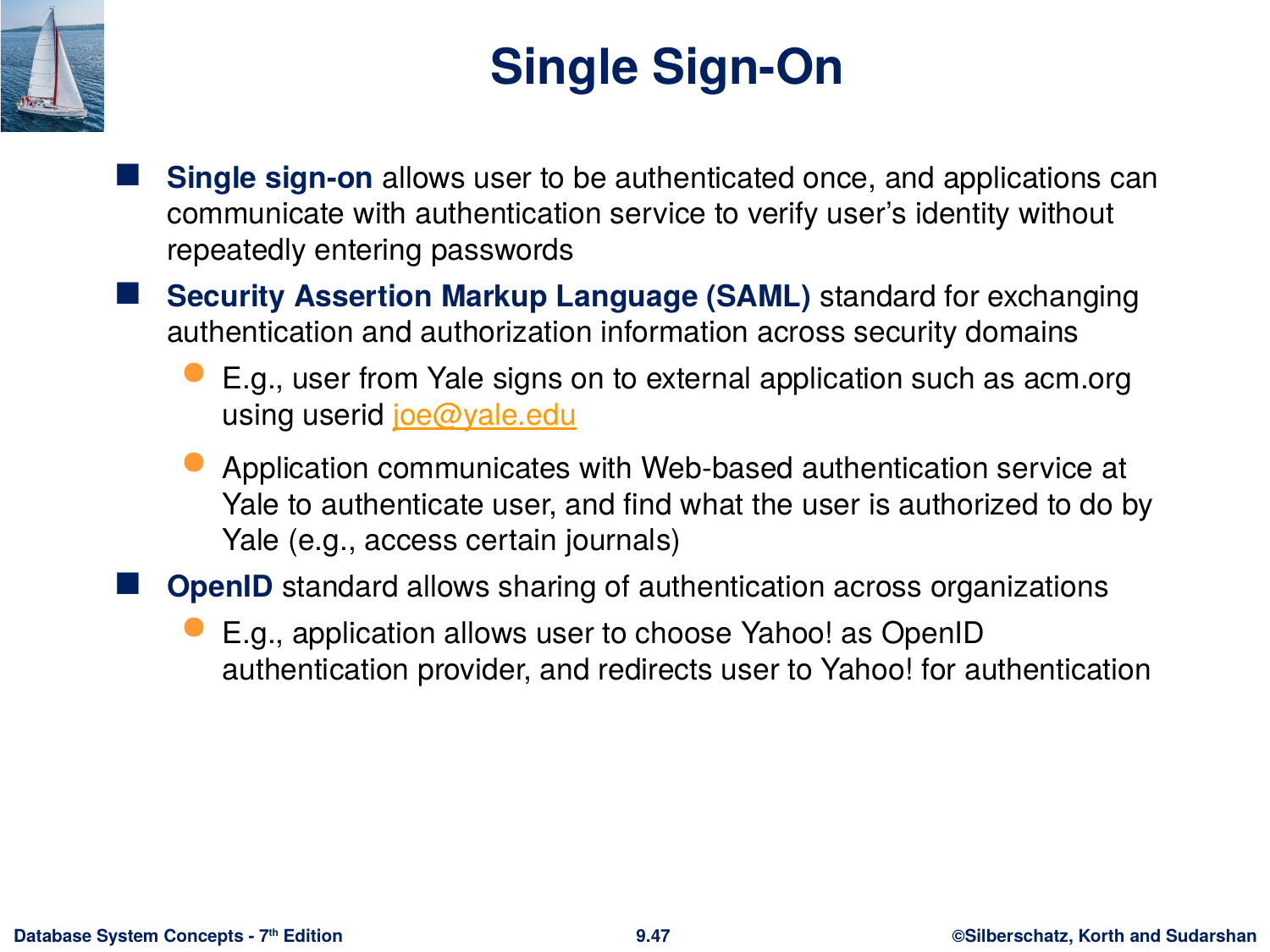

# Single Sign-On
Single sign-on allows user to be authenticated once, and applications can communicate with authentication service to verify user’s identity without repeatedly entering passwords
Security Assertion Markup Language (SAML) standard for exchanging authentication and authorization information across security domains
E.g., user from Yale signs on to external application such as acm.org using userid joe@yale.edu
Application communicates with Web-based authentication service at Yale to authenticate user, and find what the user is authorized to do by Yale (e.g., access certain journals)
OpenID standard allows sharing of authentication across organizations
E.g., application allows user to choose Yahoo! as OpenID authentication provider, and redirects user to Yahoo! for authentication